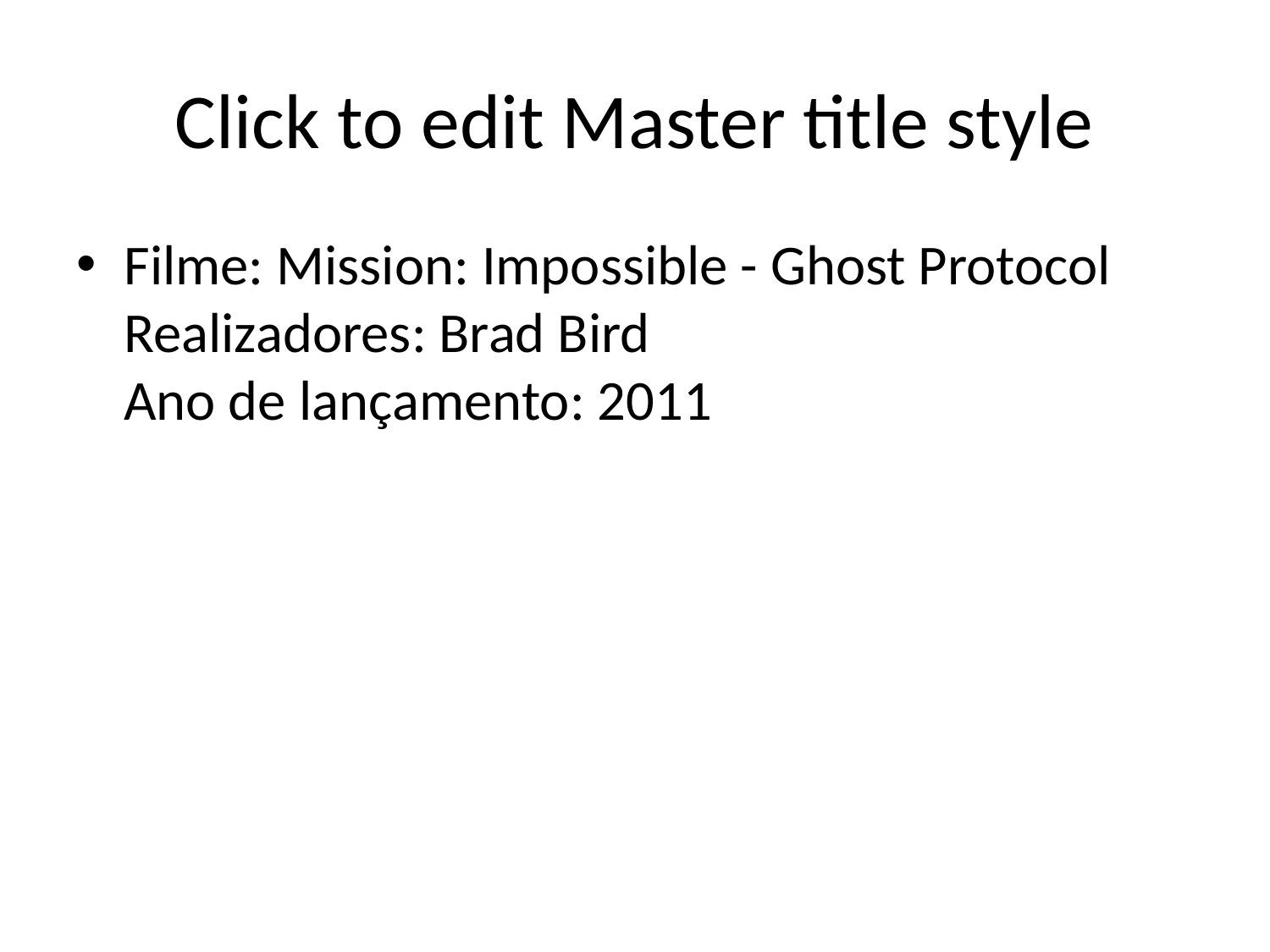

# Click to edit Master title style
Filme: Mission: Impossible - Ghost Protocol
Realizadores: Brad Bird
Ano de lançamento: 2011